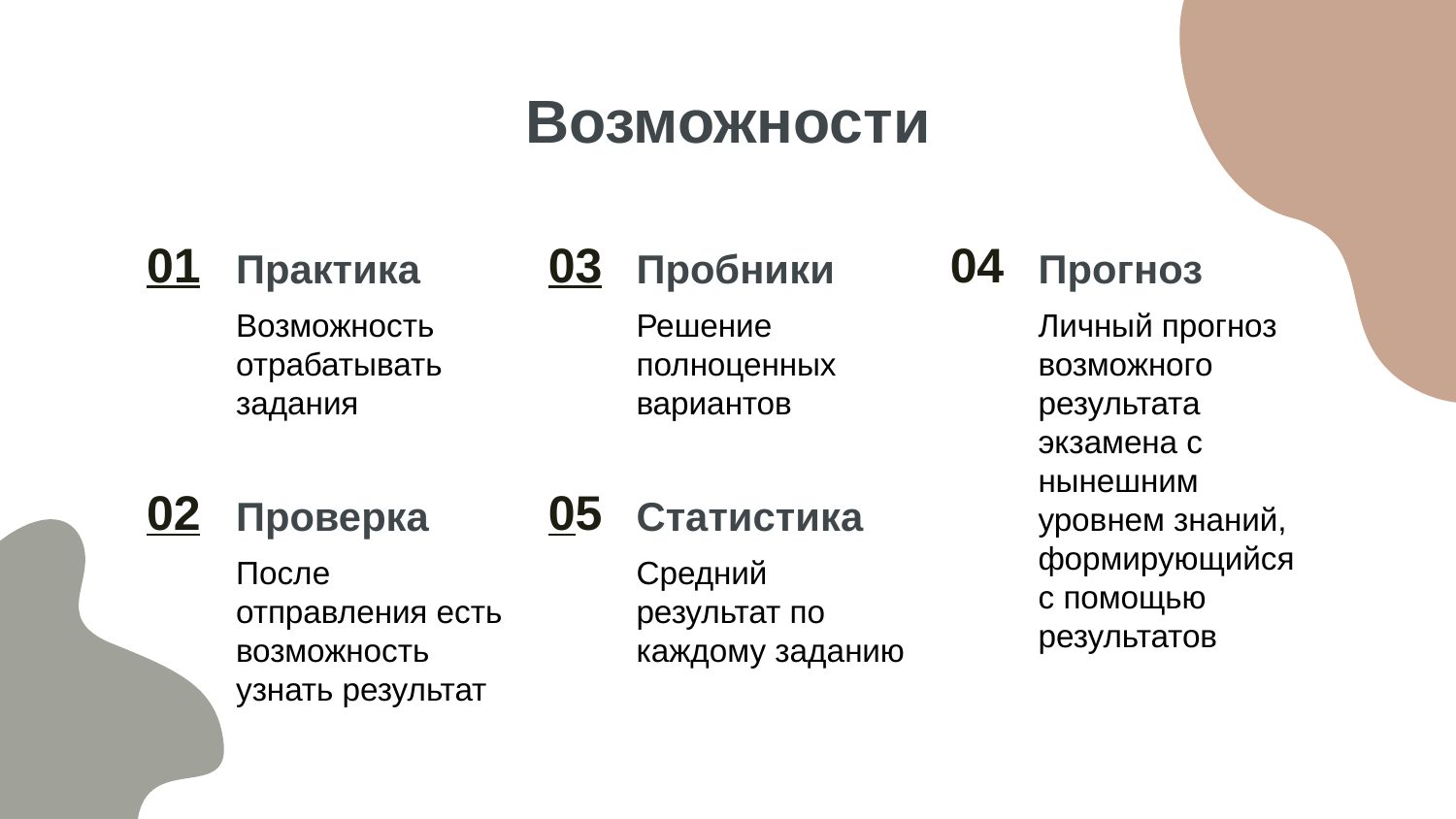

# Возможности
01
Практика
03
Пробники
04
Прогноз
Возможность отрабатывать задания
Решение полноценных вариантов
Личный прогноз возможного результата экзамена с нынешним уровнем знаний, формирующийся с помощью результатов
02
05
Проверка
Статистика
После отправления есть возможность узнать результат
Средний результат по каждому заданию